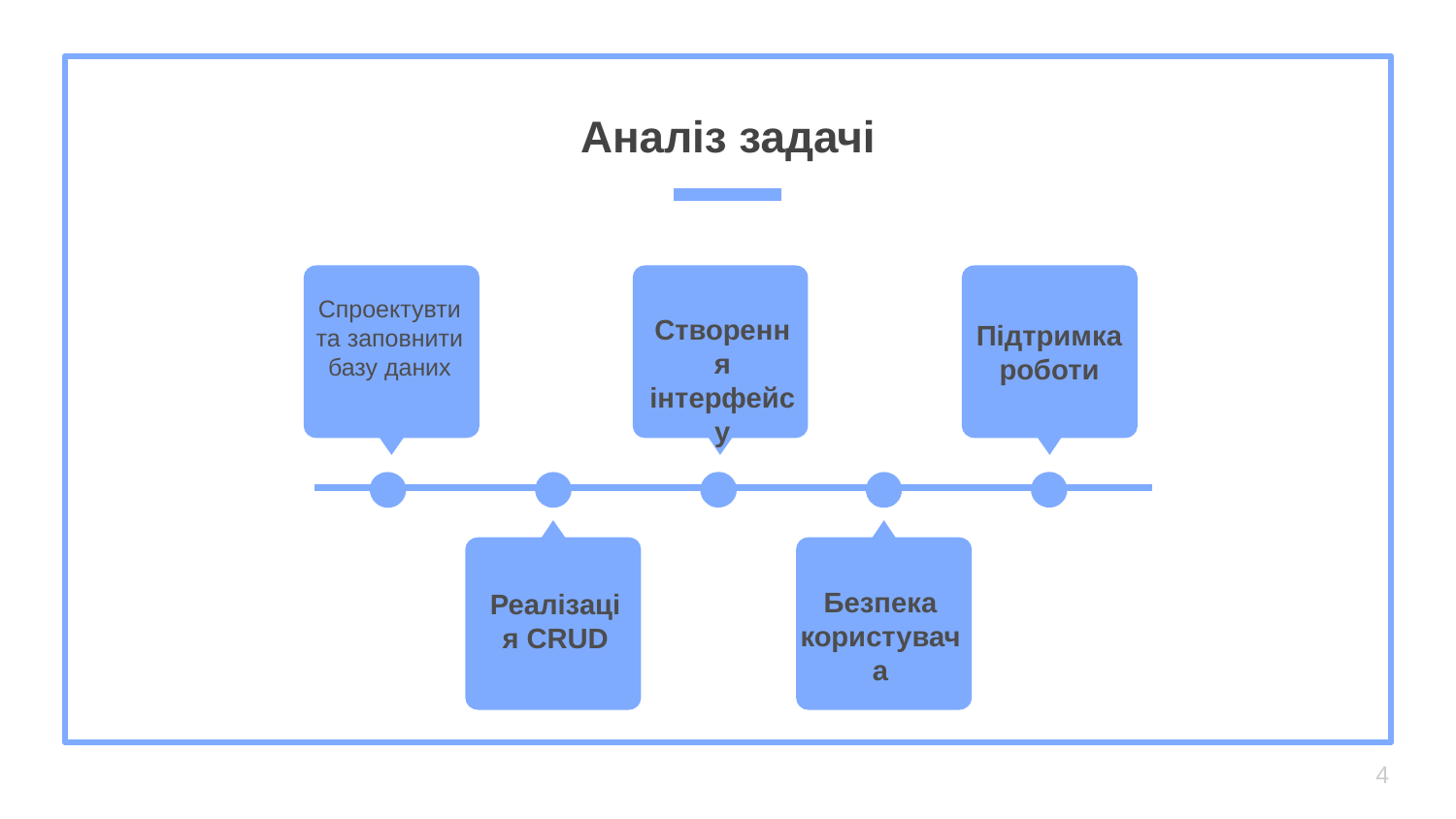

# Аналіз задачі

Спроектувти та заповнити базу даних
Створення інтерфейсу
Підтримка роботи
Безпека користувача
Реалізація CRUD
4